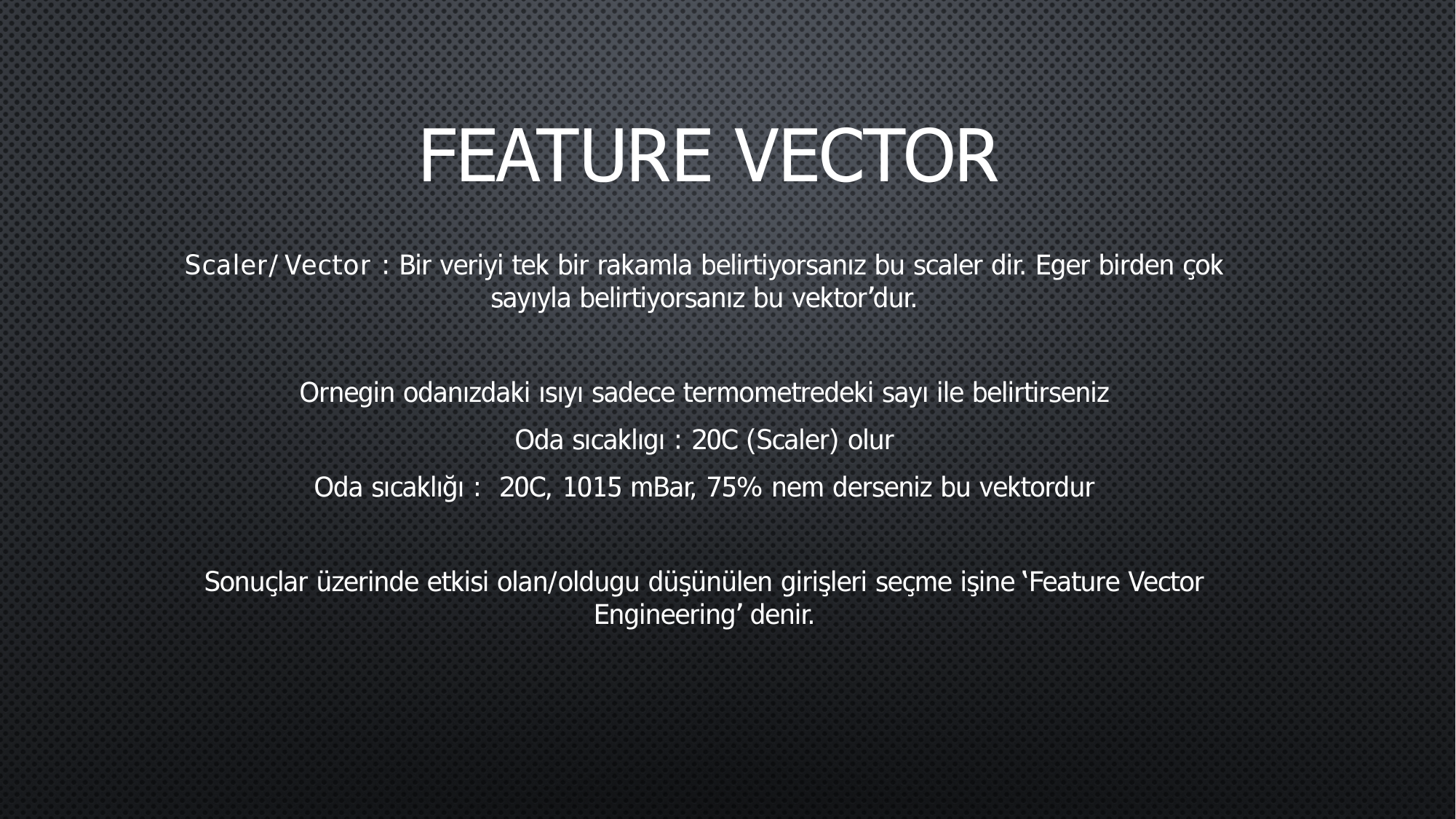

# Feature vector

Scaler/Vector : Bir veriyi tek bir rakamla belirtiyorsanız bu scaler dir. Eger birden çok sayıyla belirtiyorsanız bu vektor’dur.

Ornegin odanızdaki ısıyı sadece termometredeki sayı ile belirtirseniz
Oda sıcaklıgı : 20C (Scaler) olur
Oda sıcaklığı :  20C, 1015 mBar, 75% nem derseniz bu vektordur

Sonuçlar üzerinde etkisi olan/oldugu düşünülen girişleri seçme işine ‘Feature Vector Engineering’ denir.